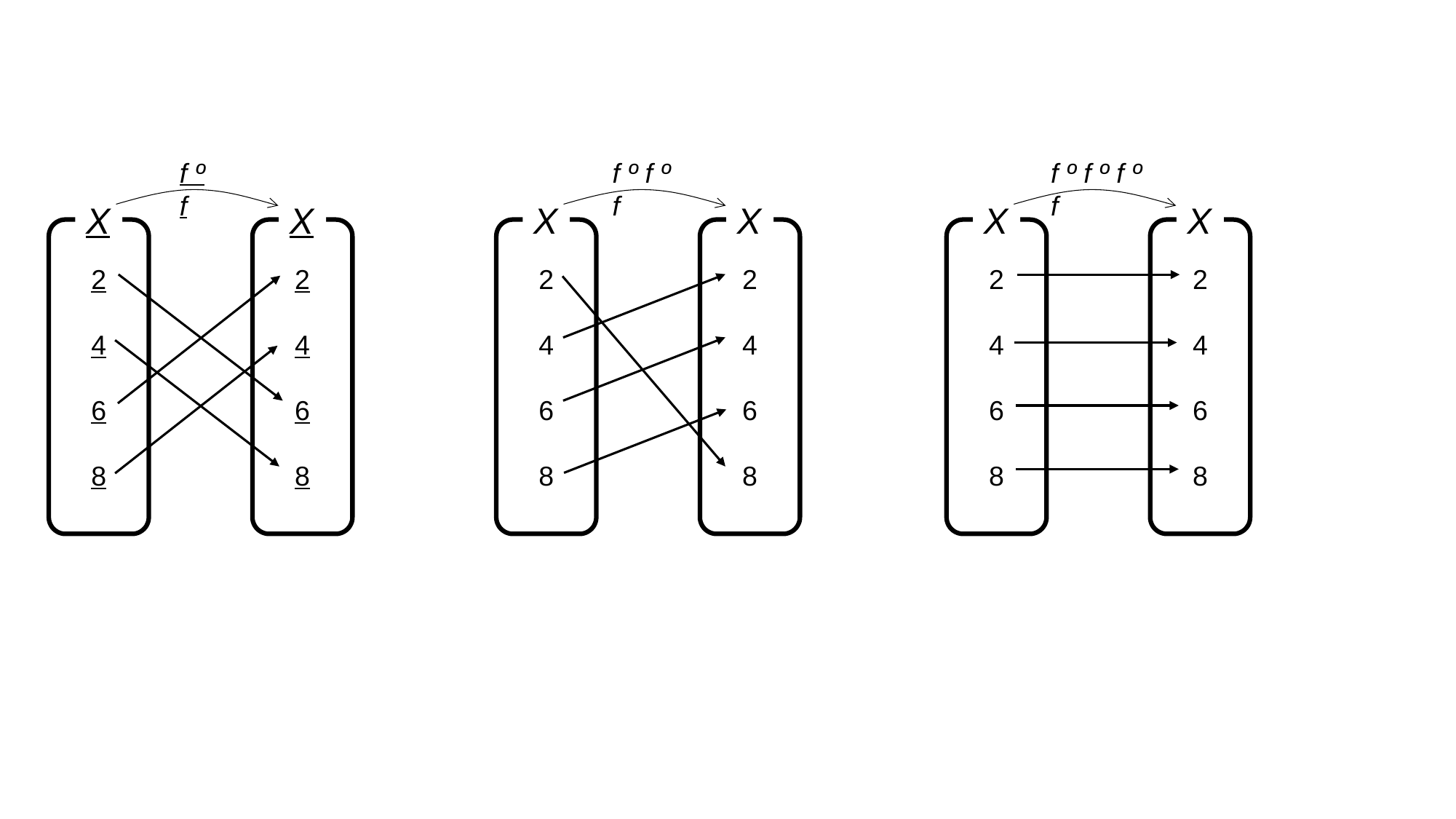

f º f

f º f º f

f º f º f º f

X
X
X
X
X
X
2

4

6

8
2

4

6

8
2

4

6

8
2

4

6

8
2

4

6

8
2

4

6

8